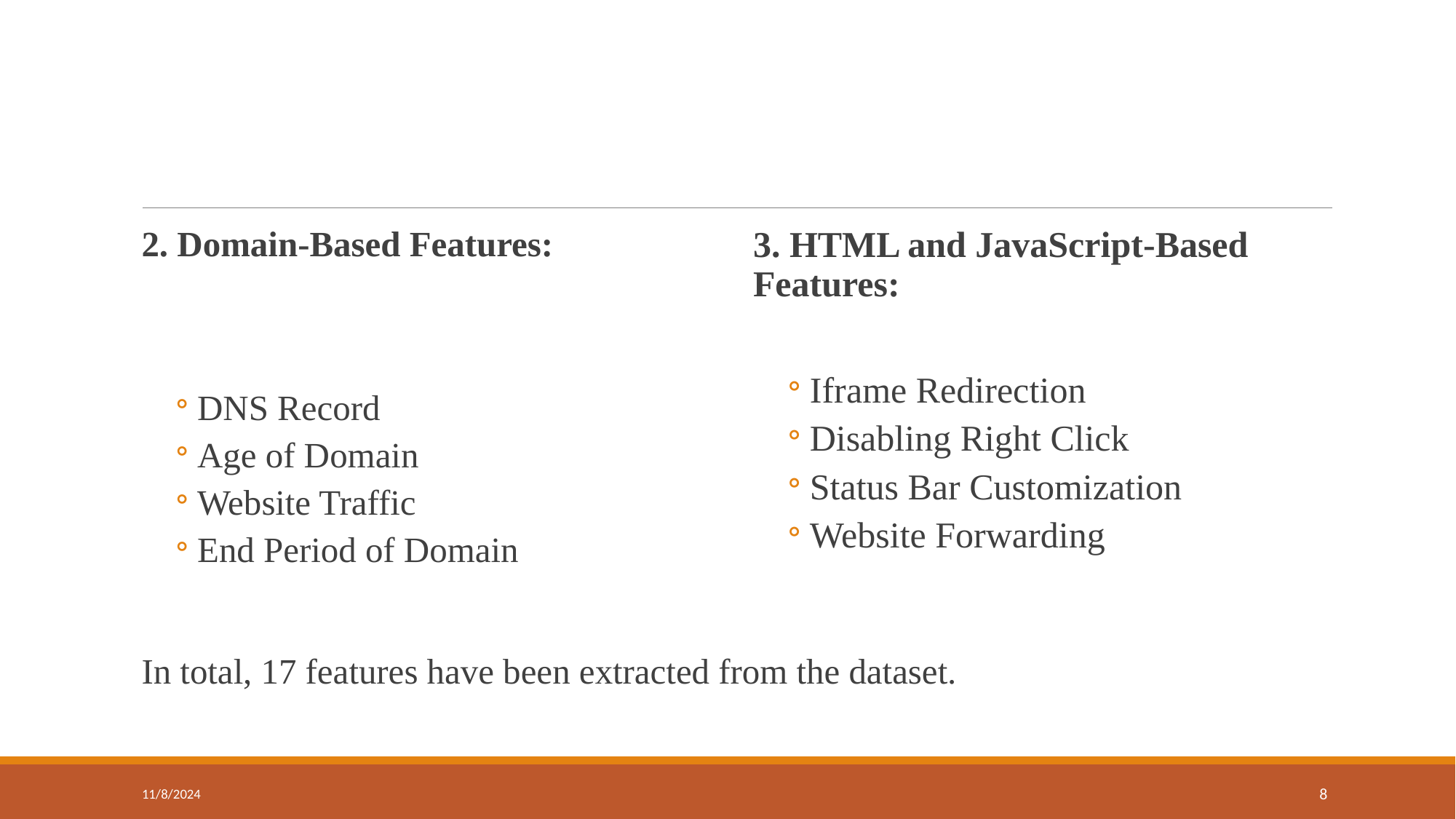

2. Domain-Based Features:

DNS Record
Age of Domain
Website Traffic
End Period of Domain

In total, 17 features have been extracted from the dataset.

3. HTML and JavaScript-Based Features:

Iframe Redirection
Disabling Right Click
Status Bar Customization
Website Forwarding

11/8/2024
8